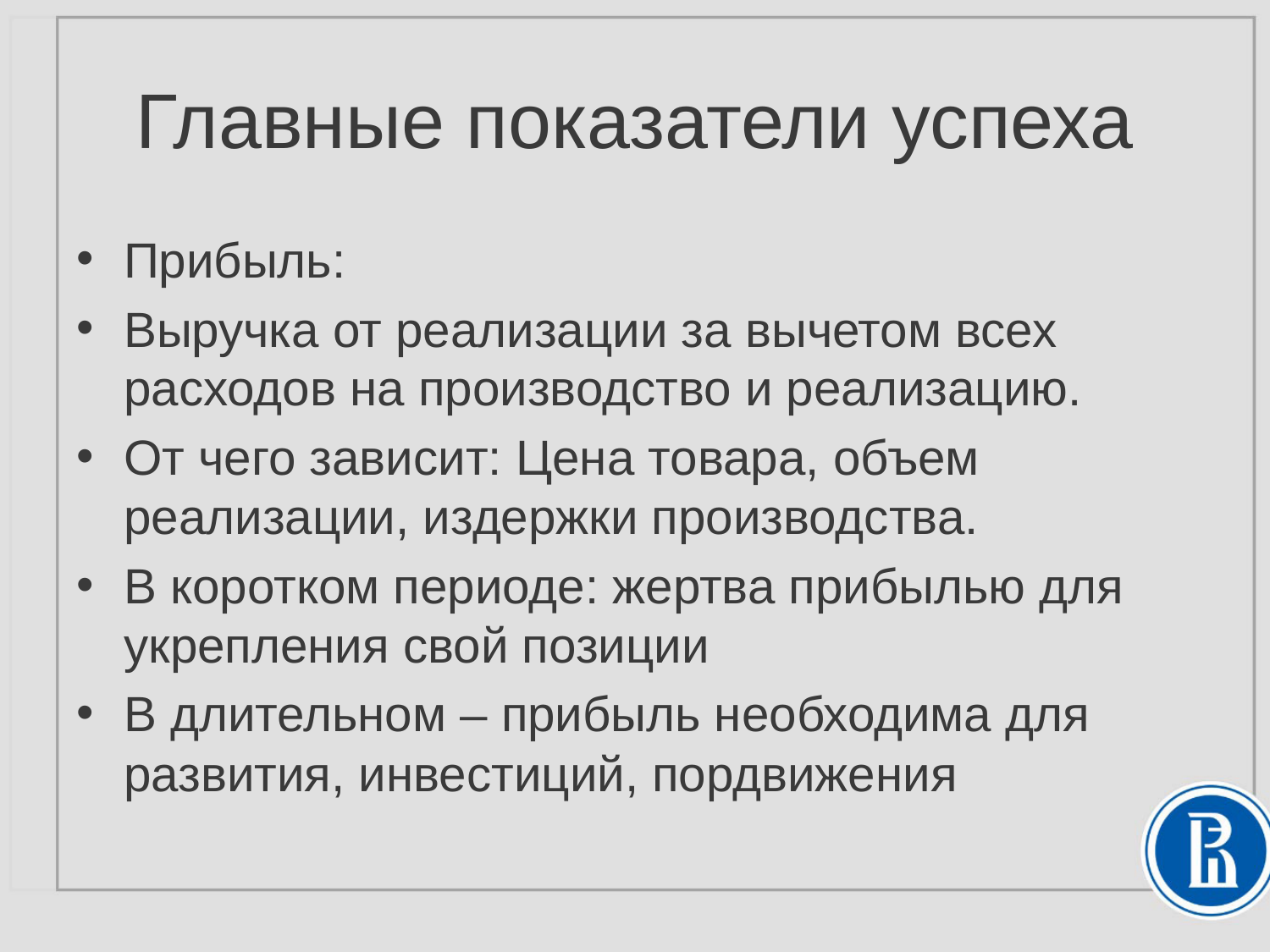

# Главные показатели успеха
Прибыль:
Выручка от реализации за вычетом всех расходов на производство и реализацию.
От чего зависит: Цена товара, объем реализации, издержки производства.
В коротком периоде: жертва прибылью для укрепления свой позиции
В длительном – прибыль необходима для развития, инвестиций, пордвижения